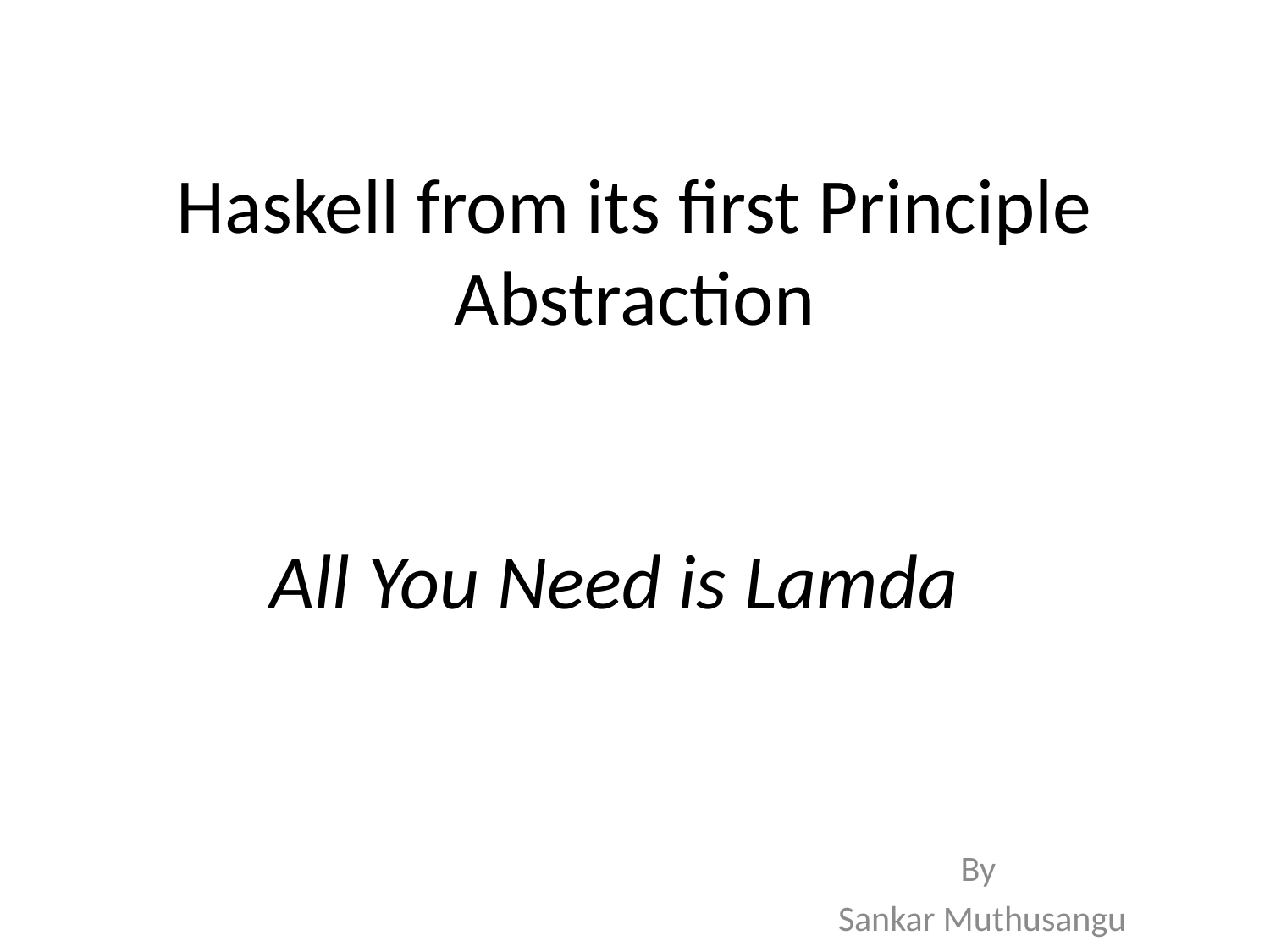

# Haskell from its first Principle Abstraction
All You Need is Lamda
By
Sankar Muthusangu